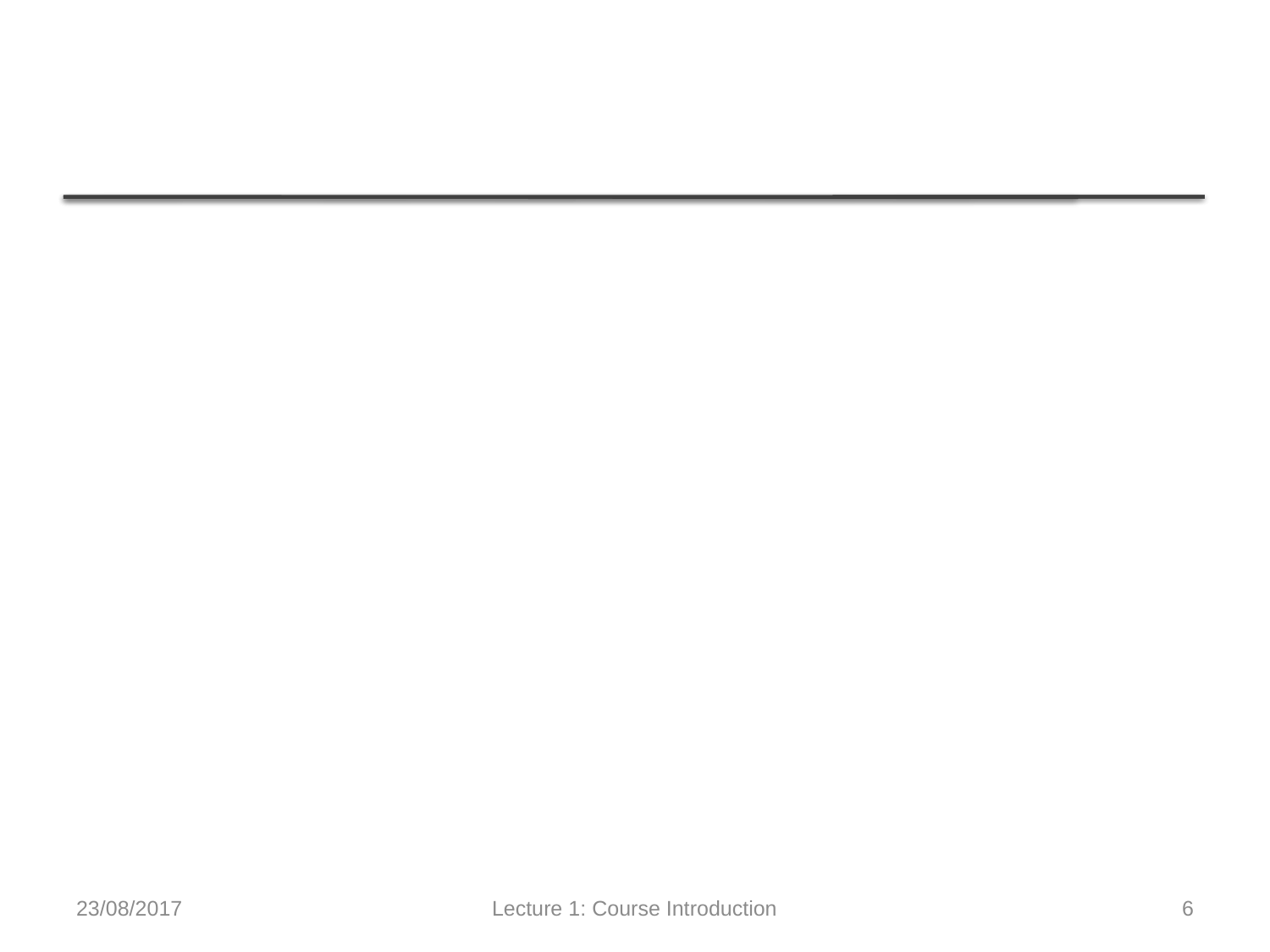

#

23/08/2017
Lecture 1: Course Introduction
6